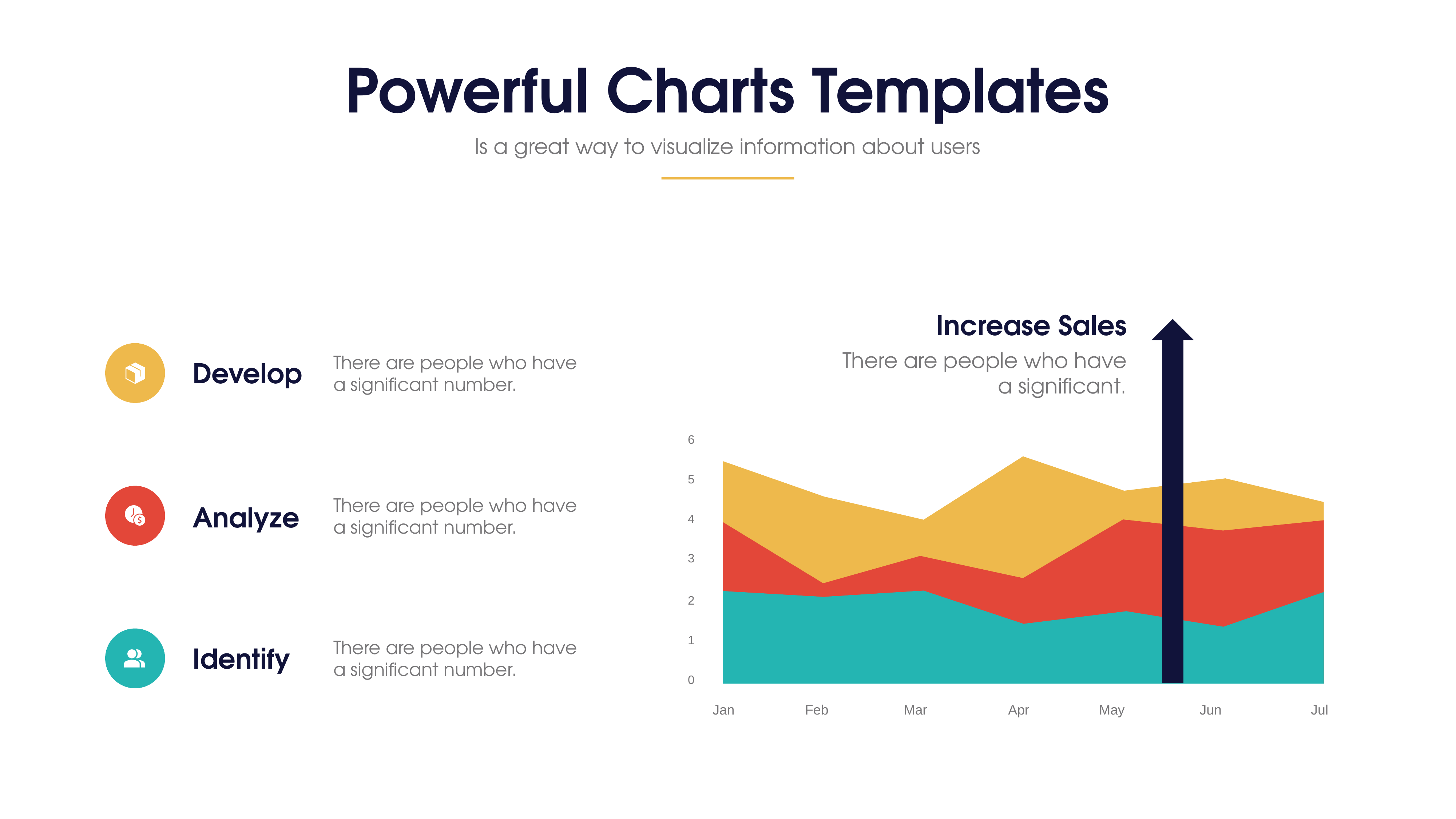

Powerful Charts Templates
Is a great way to visualize information about users

Increase Sales
There are people who have a significant.

There are people who have a significant number.
Develop

There are people who have a significant number.
Analyze

There are people who have a significant number.
Identify

6
5

4

3
2

1
0
Jan
Feb
Mar
Apr
May
Jun
Jul